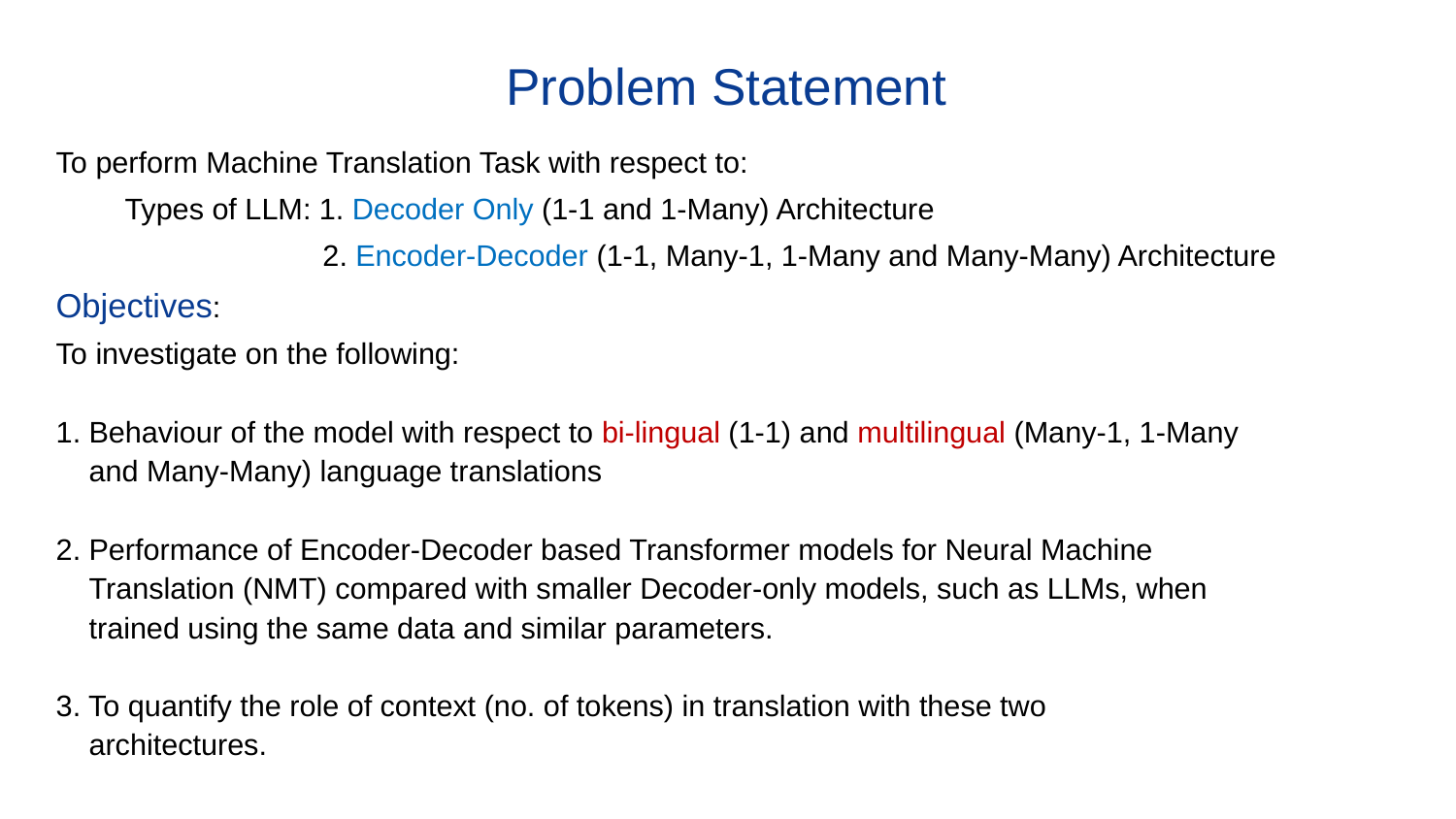

# Problem Statement
To perform Machine Translation Task with respect to:
      Types of LLM: 1. Decoder Only (1-1 and 1-Many) Architecture
                              2. Encoder-Decoder (1-1, Many-1, 1-Many and Many-Many) Architecture
Objectives:
To investigate on the following:

1. Behaviour of the model with respect to bi-lingual (1-1) and multilingual (Many-1, 1-Many
    and Many-Many) language translations

2. Performance of Encoder-Decoder based Transformer models for Neural Machine
    Translation (NMT) compared with smaller Decoder-only models, such as LLMs, when
    trained using the same data and similar parameters.

3. To quantify the role of context (no. of tokens) in translation with these two
    architectures.